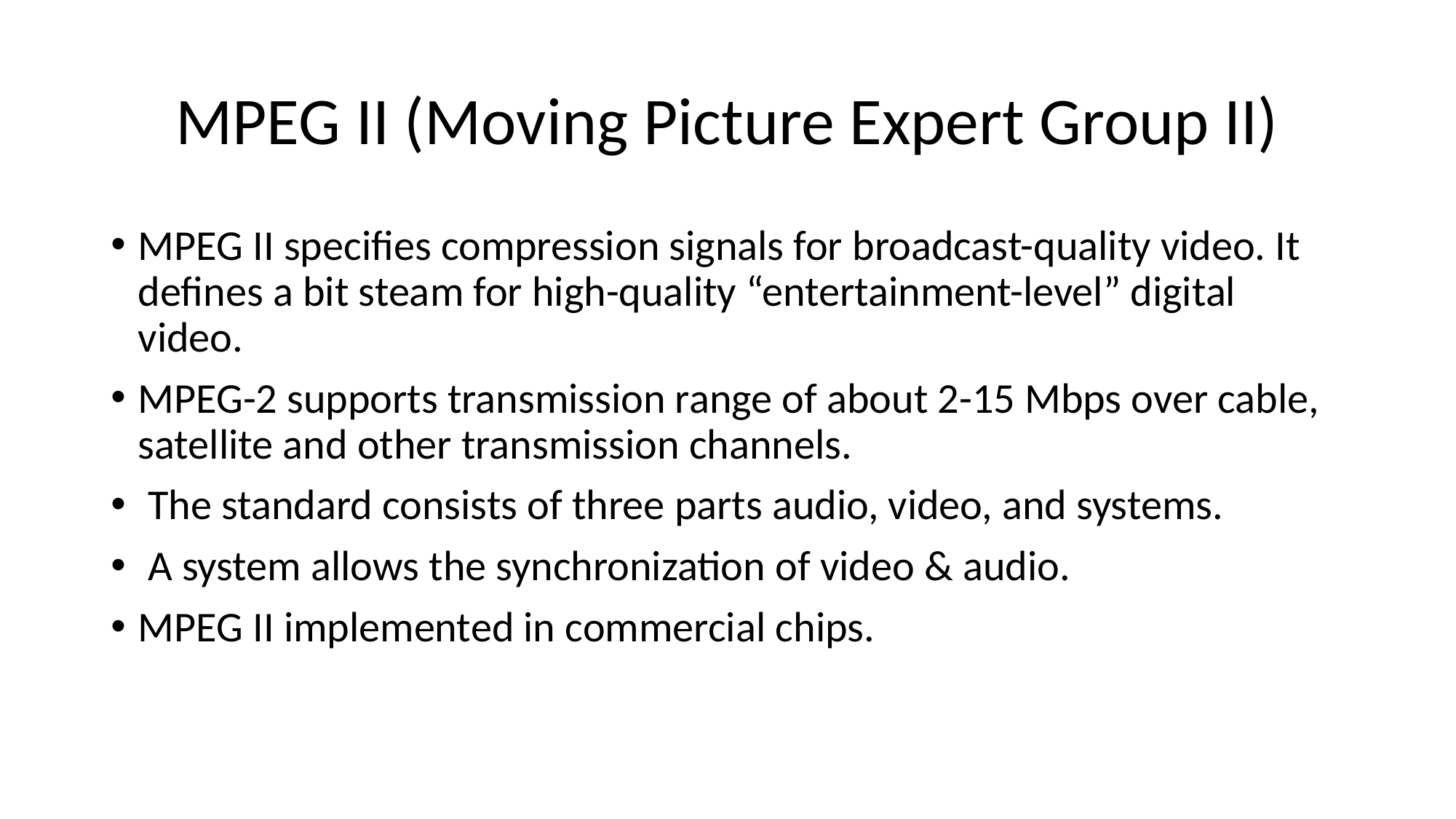

# MPEG II (Moving Picture Expert Group II)
MPEG II specifies compression signals for broadcast-quality video. It defines a bit steam for high-quality “entertainment-level” digital video.
MPEG-2 supports transmission range of about 2-15 Mbps over cable, satellite and other transmission channels.
 The standard consists of three parts audio, video, and systems.
 A system allows the synchronization of video & audio.
MPEG II implemented in commercial chips.